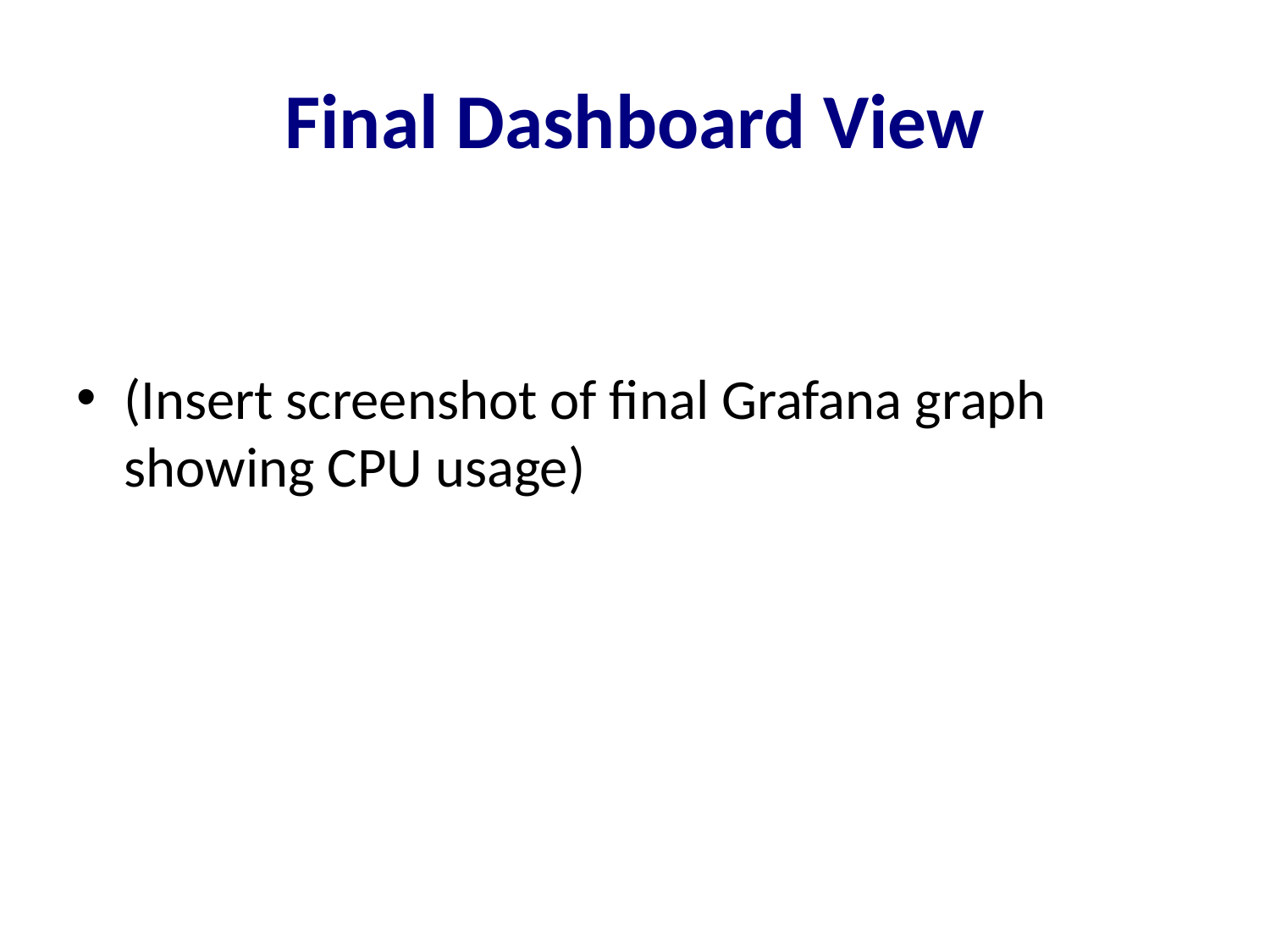

# Final Dashboard View
(Insert screenshot of final Grafana graph showing CPU usage)